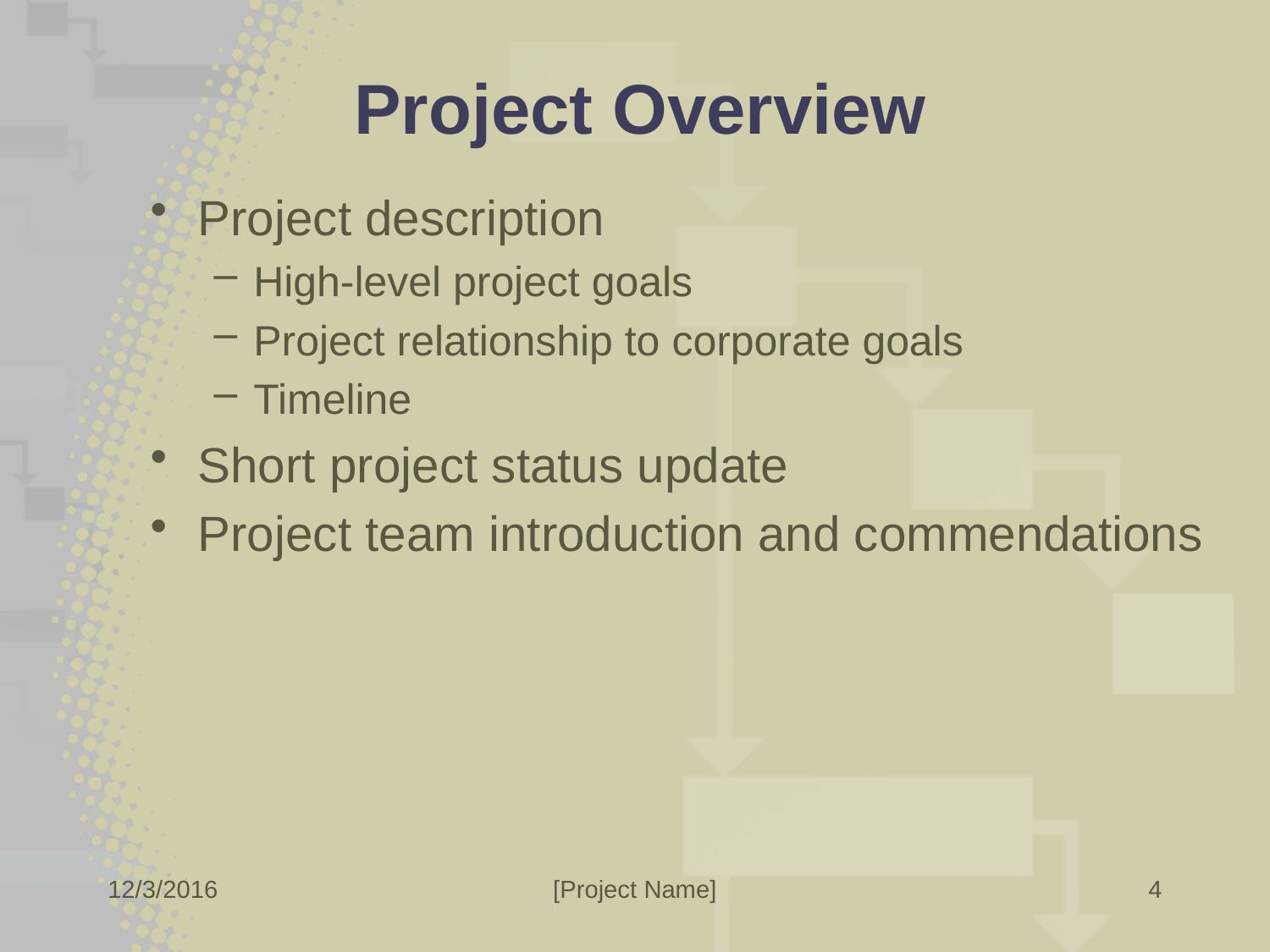

# Project Overview
Project description
High-level project goals
Project relationship to corporate goals
Timeline
Short project status update
Project team introduction and commendations
4